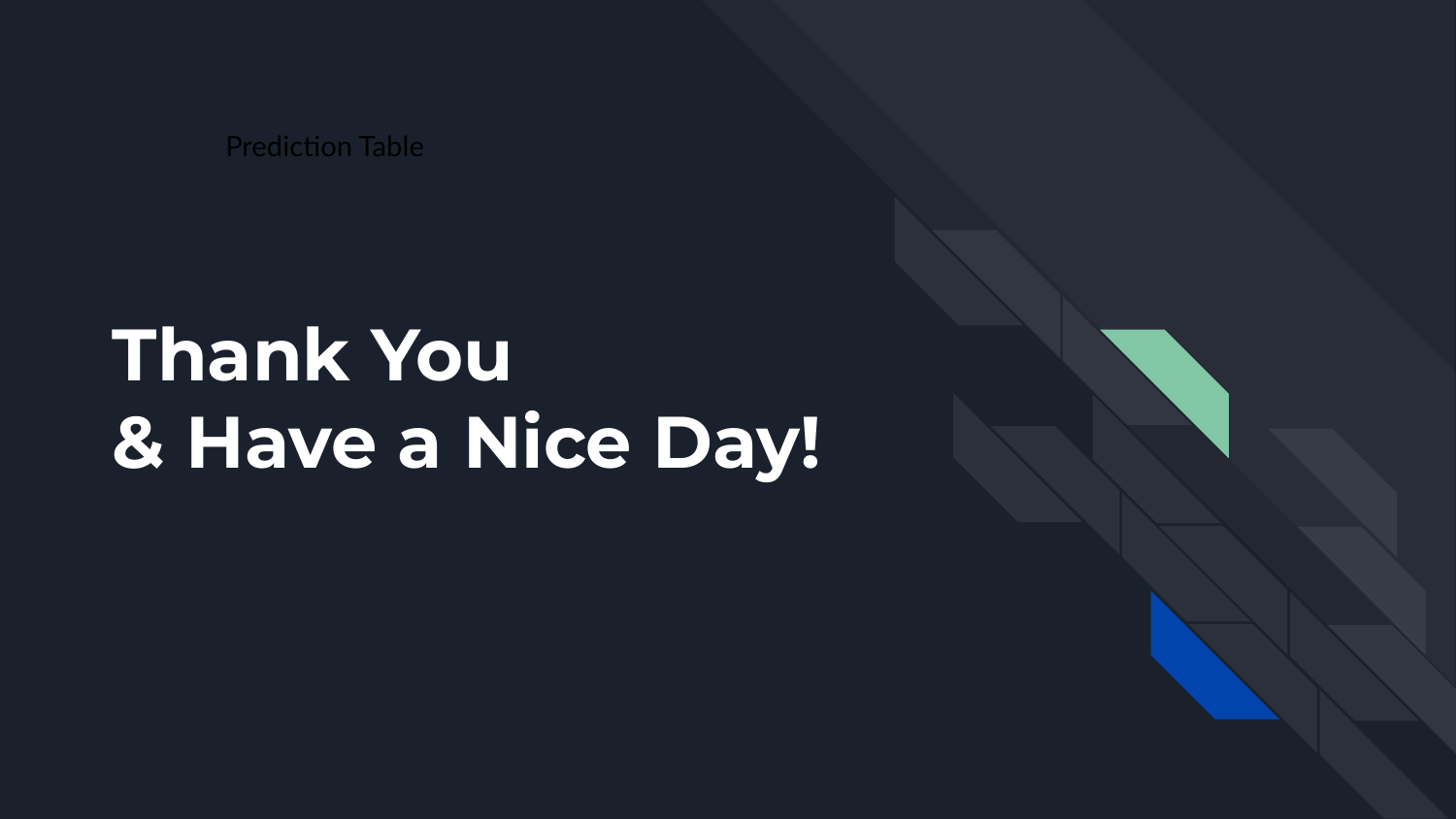

Prediction Table
# Thank You
& Have a Nice Day!